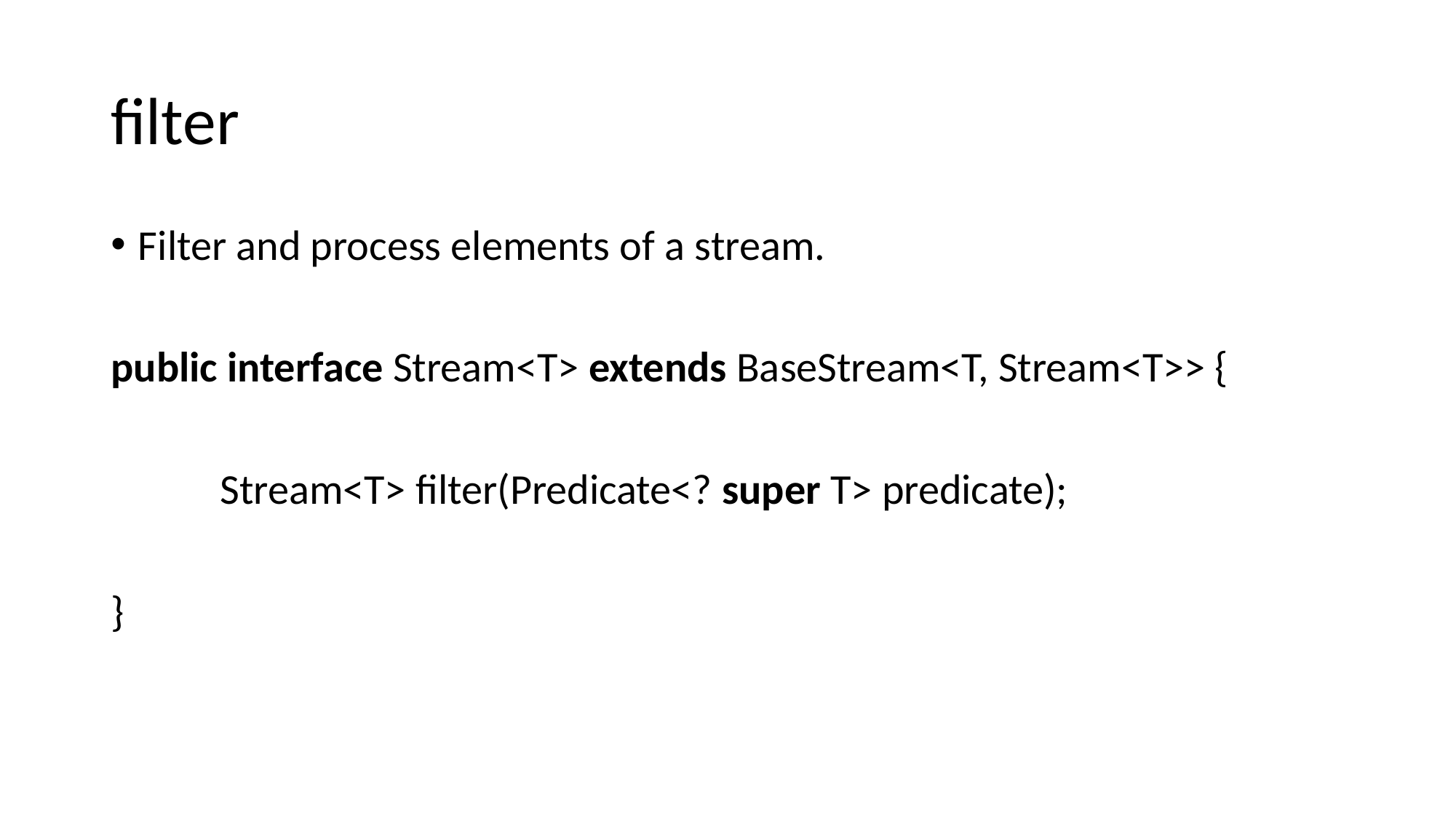

# filter
Filter and process elements of a stream.

public interface Stream<T> extends BaseStream<T, Stream<T>> {

	Stream<T> filter(Predicate<? super T> predicate);

}